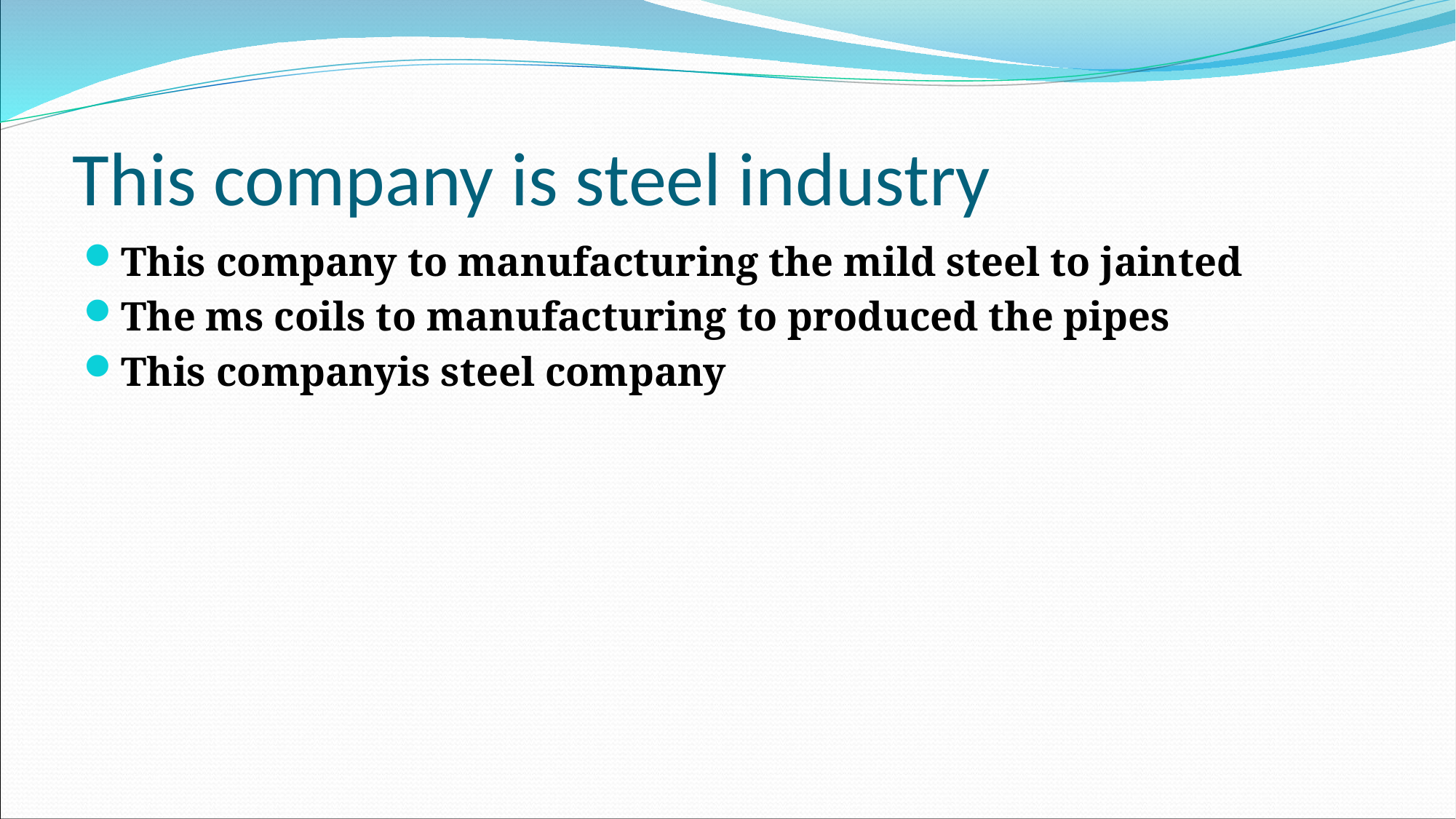

# This company is steel industry
This company to manufacturing the mild steel to jainted
The ms coils to manufacturing to produced the pipes
This companyis steel company